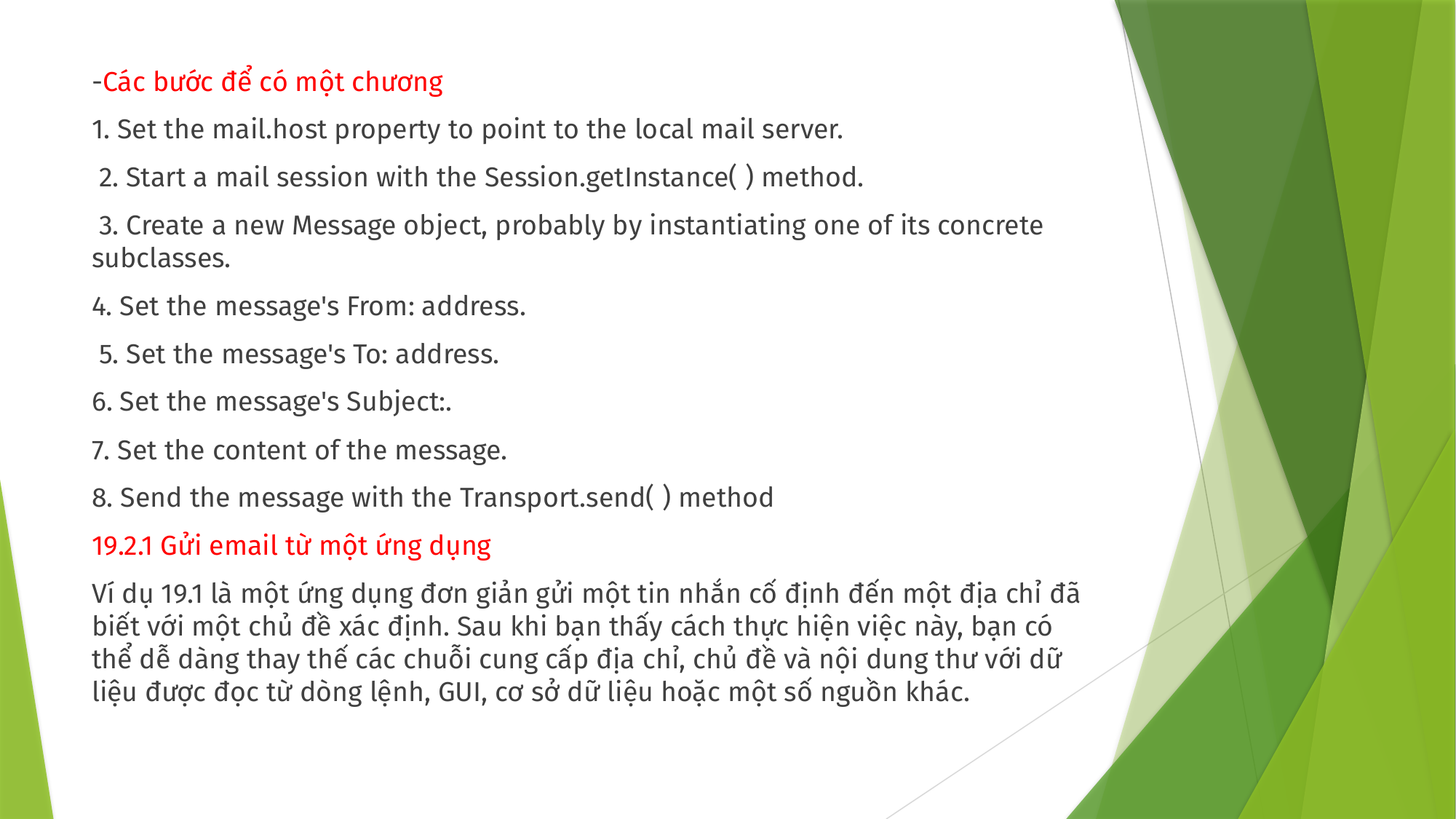

-Các bước để có một chương
1. Set the mail.host property to point to the local mail server.
 2. Start a mail session with the Session.getInstance( ) method.
 3. Create a new Message object, probably by instantiating one of its concrete subclasses.
4. Set the message's From: address.
 5. Set the message's To: address.
6. Set the message's Subject:.
7. Set the content of the message.
8. Send the message with the Transport.send( ) method
19.2.1 Gửi email từ một ứng dụng
Ví dụ 19.1 là một ứng dụng đơn giản gửi một tin nhắn cố định đến một địa chỉ đã biết với một chủ đề xác định. Sau khi bạn thấy cách thực hiện việc này, bạn có thể dễ dàng thay thế các chuỗi cung cấp địa chỉ, chủ đề và nội dung thư với dữ liệu được đọc từ dòng lệnh, GUI, cơ sở dữ liệu hoặc một số nguồn khác.